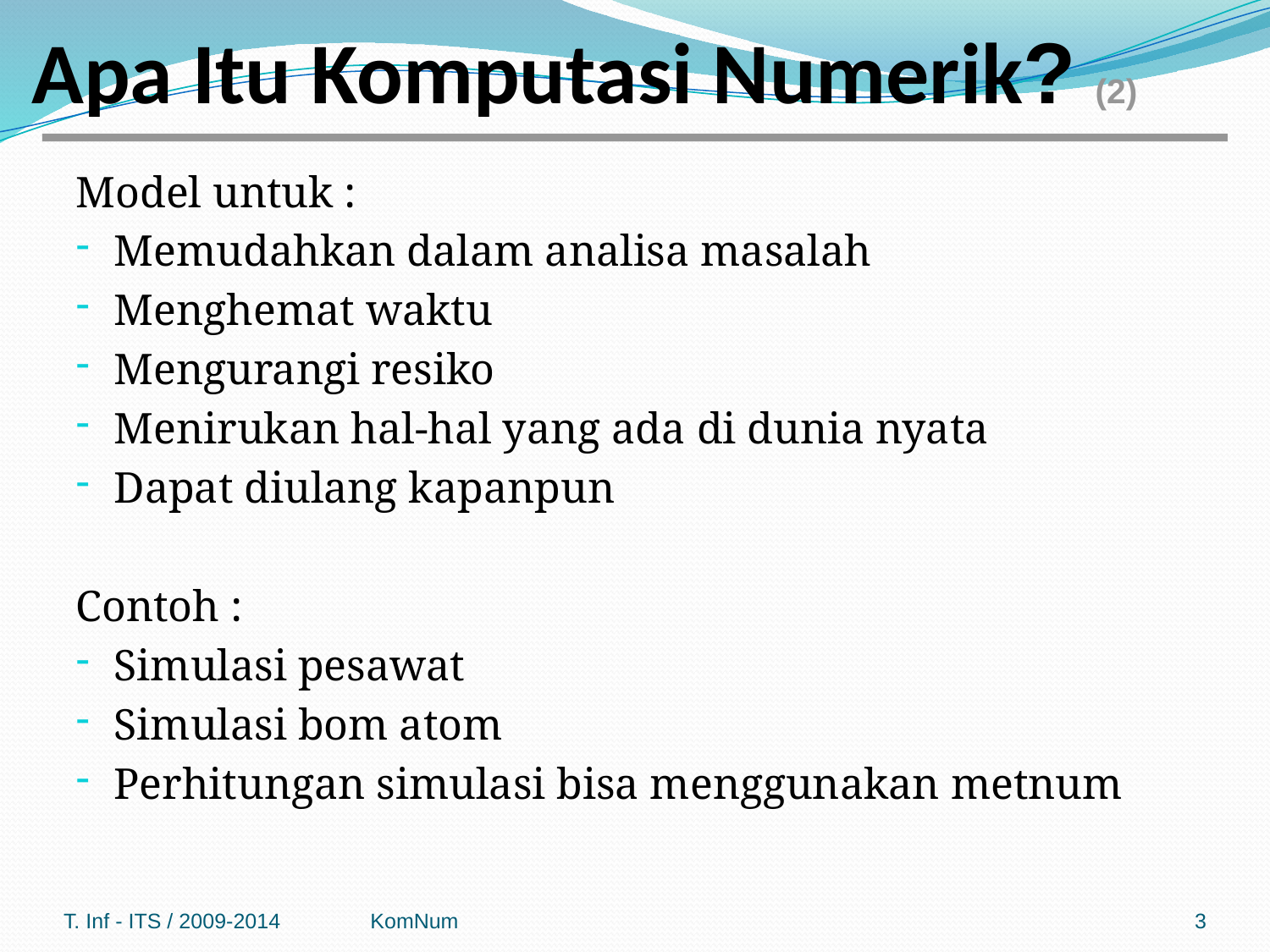

# Apa Itu Komputasi Numerik?  (2)

Model untuk :
Memudahkan dalam analisa masalah
Menghemat waktu
Mengurangi resiko
Menirukan hal-hal yang ada di dunia nyata
Dapat diulang kapanpun

Contoh :
Simulasi pesawat
Simulasi bom atom
Perhitungan simulasi bisa menggunakan metnum

T. Inf - ITS / 2009-2014
KomNum
3